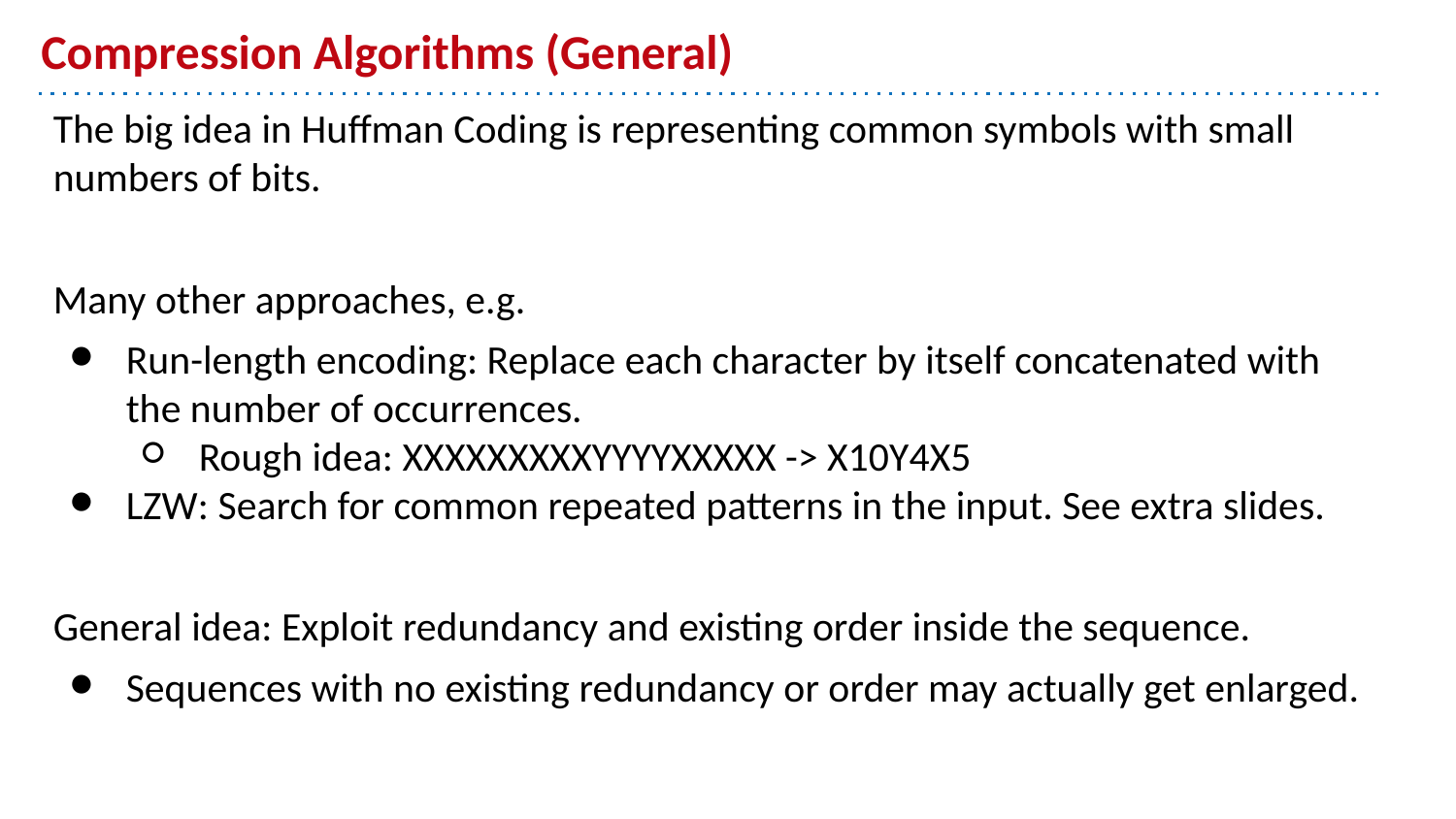

# Compression Algorithms (General)
The big idea in Huffman Coding is representing common symbols with small numbers of bits.

Many other approaches, e.g.
Run-length encoding: Replace each character by itself concatenated with the number of occurrences.
Rough idea: XXXXXXXXXYYYYXXXXX -> X10Y4X5
LZW: Search for common repeated patterns in the input. See extra slides.

General idea: Exploit redundancy and existing order inside the sequence.
Sequences with no existing redundancy or order may actually get enlarged.